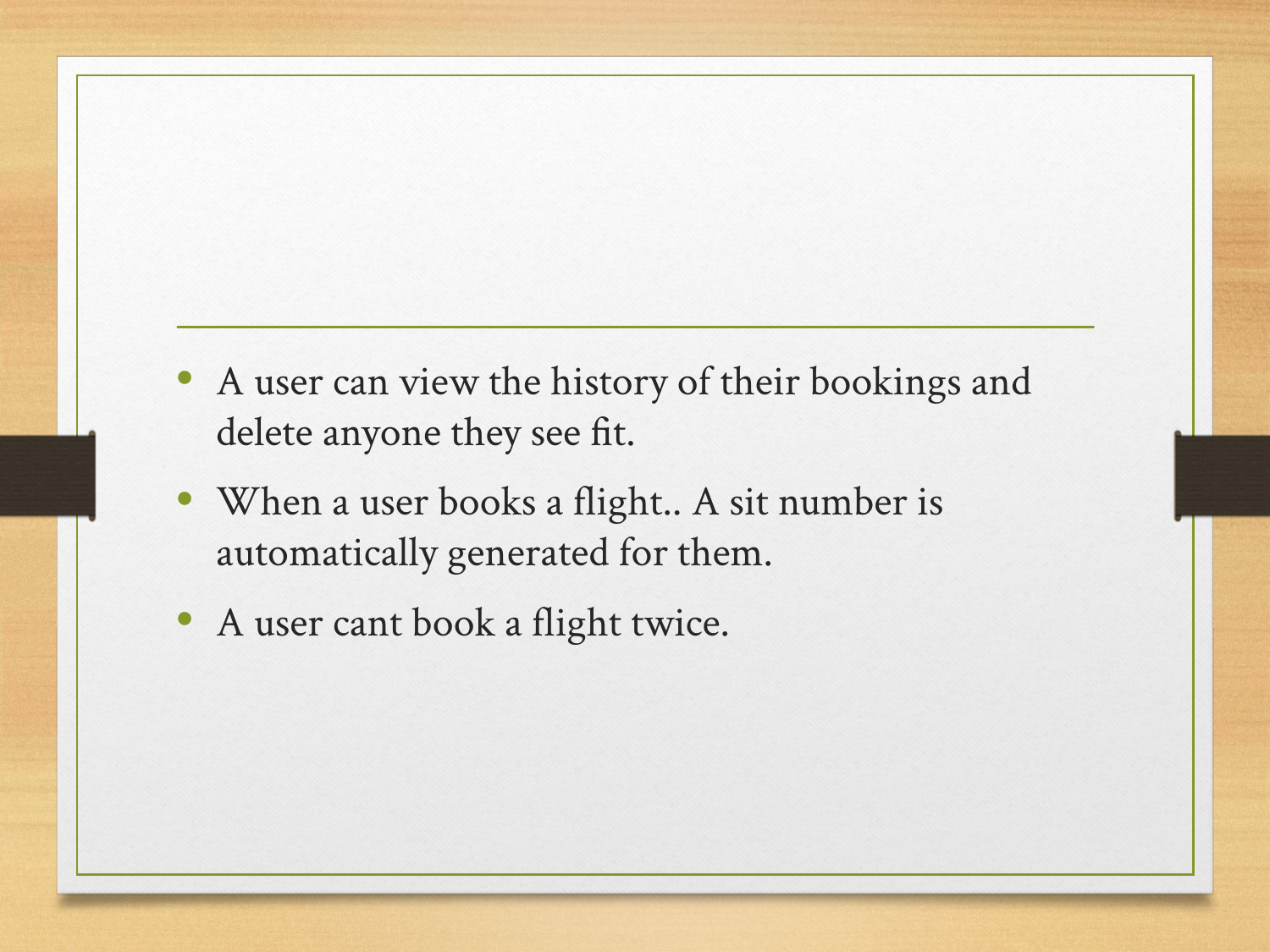

#
A user can view the history of their bookings and delete anyone they see fit.
When a user books a flight.. A sit number is automatically generated for them.
A user cant book a flight twice.